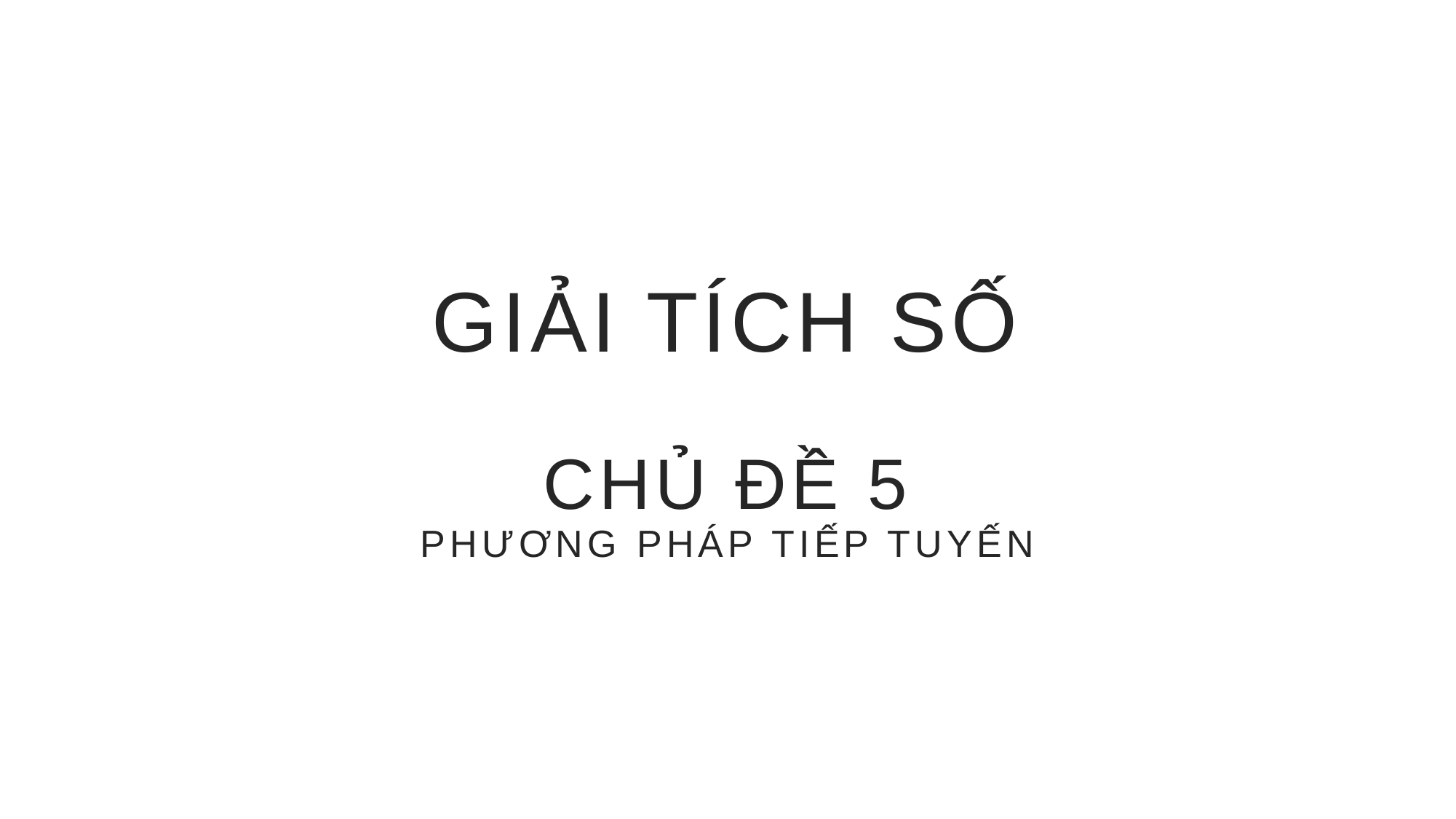

# GIẢI TÍCH SỐ CHỦ ĐỀ 5 PHƯƠNG PHÁP TIẾP TUYẾN